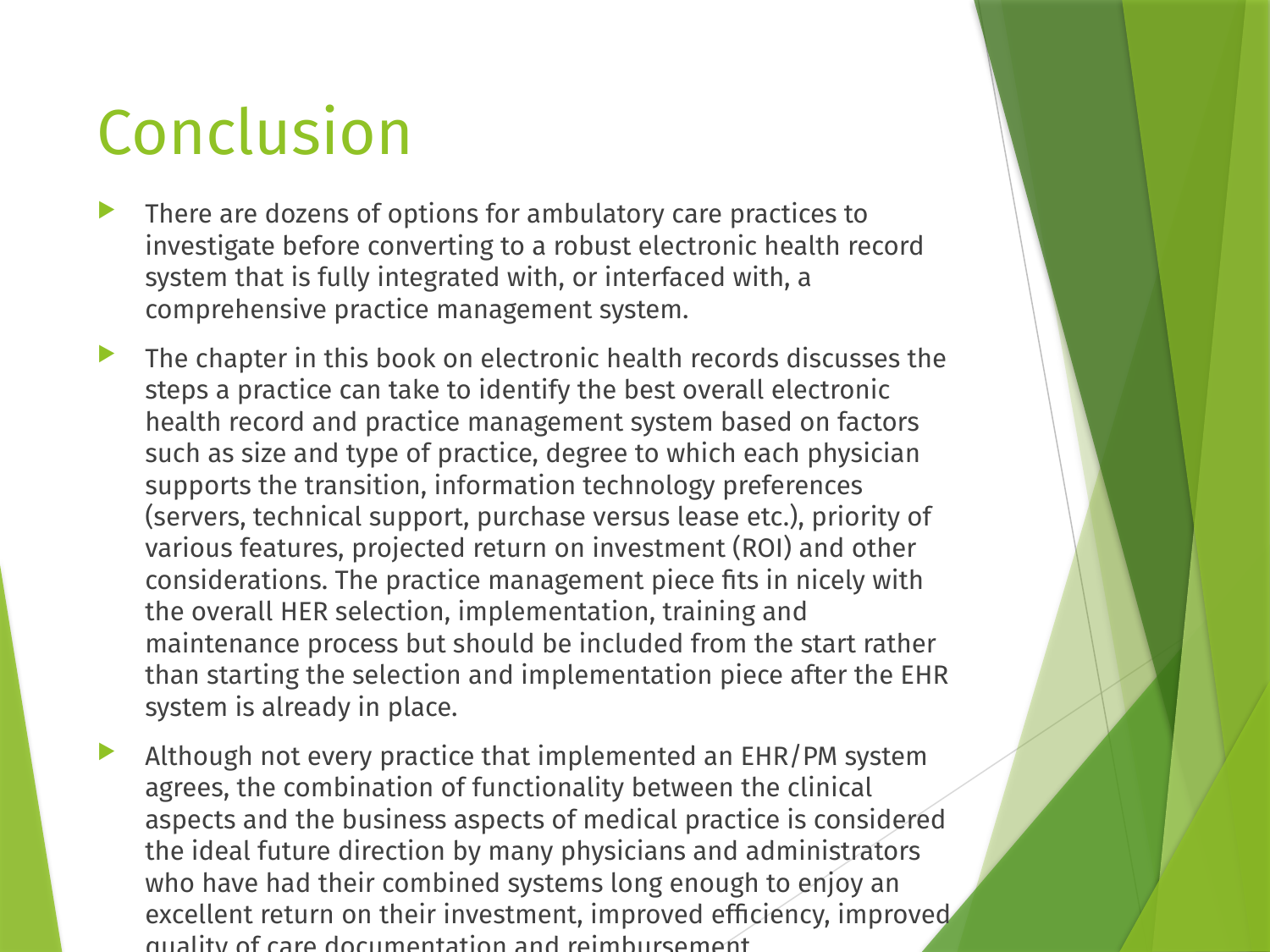

# Conclusion
There are dozens of options for ambulatory care practices to investigate before converting to a robust electronic health record system that is fully integrated with, or interfaced with, a comprehensive practice management system.
The chapter in this book on electronic health records discusses the steps a practice can take to identify the best overall electronic health record and practice management system based on factors such as size and type of practice, degree to which each physician supports the transition, information technology preferences (servers, technical support, purchase versus lease etc.), priority of various features, projected return on investment (ROI) and other considerations. The practice management piece fits in nicely with the overall HER selection, implementation, training and maintenance process but should be included from the start rather than starting the selection and implementation piece after the EHR system is already in place.
Although not every practice that implemented an EHR/PM system agrees, the combination of functionality between the clinical aspects and the business aspects of medical practice is considered the ideal future direction by many physicians and administrators who have had their combined systems long enough to enjoy an excellent return on their investment, improved efficiency, improved quality of care documentation and reimbursement.